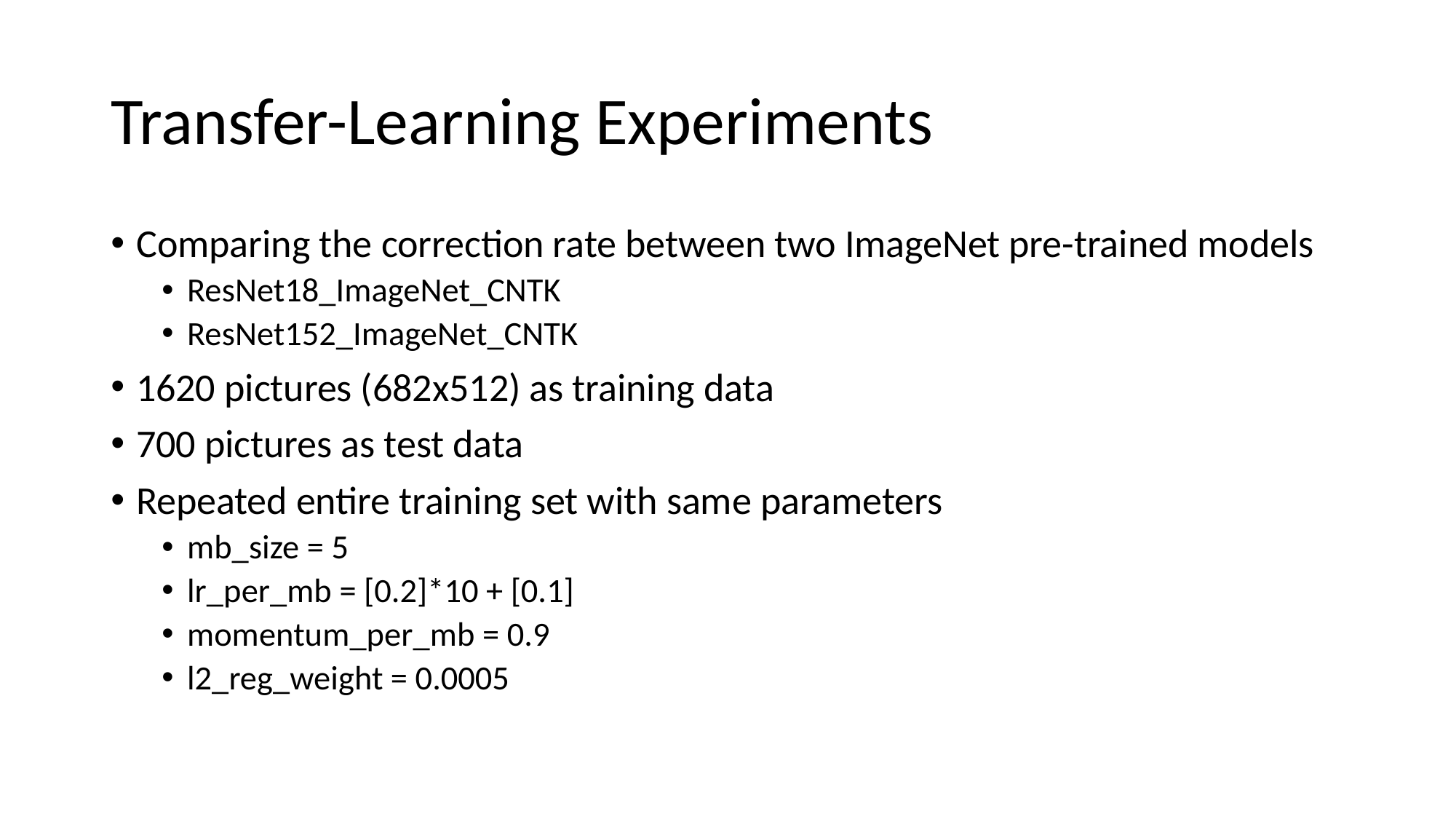

# Transfer-Learning Experiments
Comparing the correction rate between two ImageNet pre-trained models
ResNet18_ImageNet_CNTK
ResNet152_ImageNet_CNTK
1620 pictures (682x512) as training data
700 pictures as test data
Repeated entire training set with same parameters
mb_size = 5
lr_per_mb = [0.2]*10 + [0.1]
momentum_per_mb = 0.9
l2_reg_weight = 0.0005